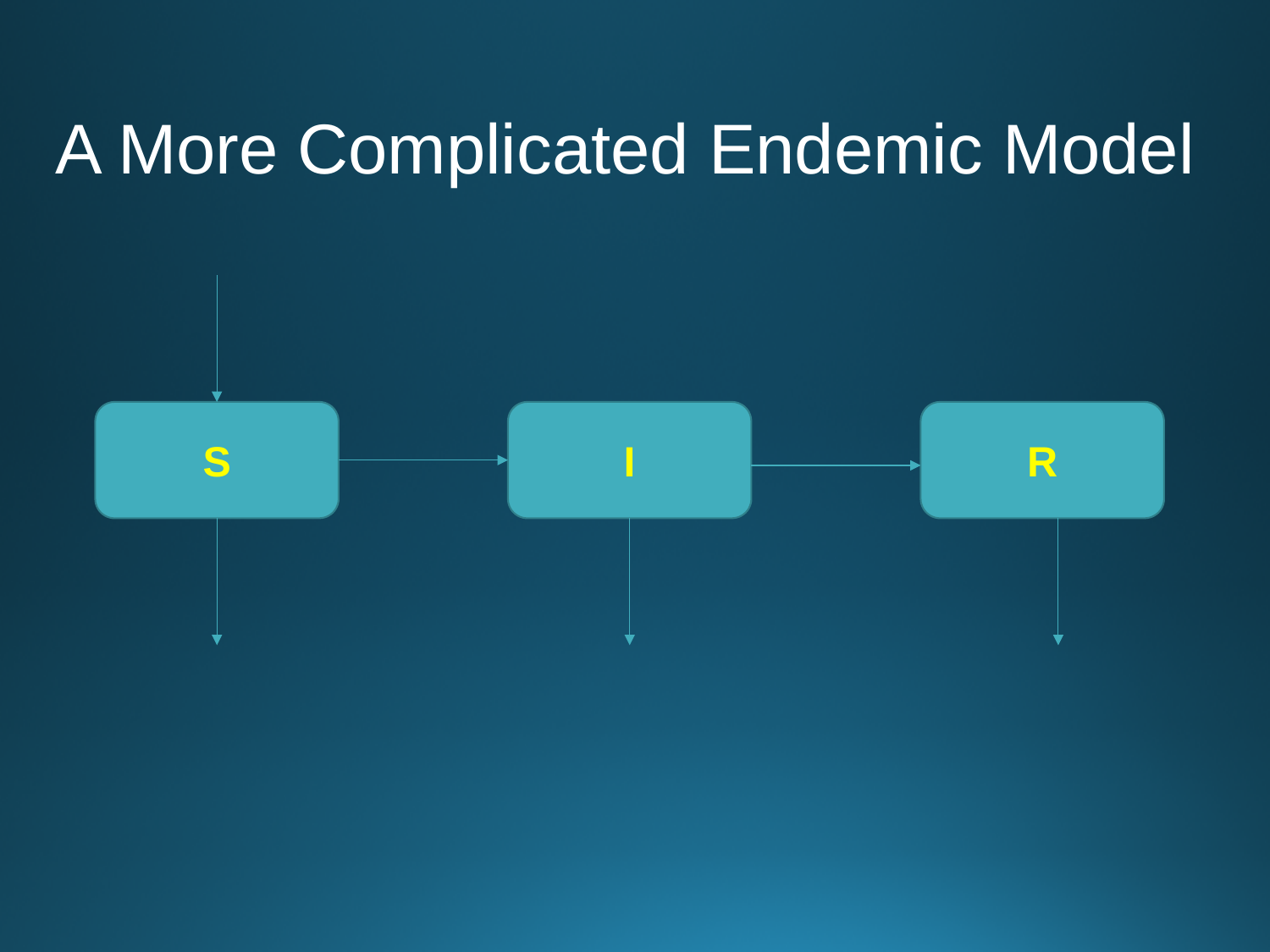

# A More Complicated Endemic Model
S
I
R